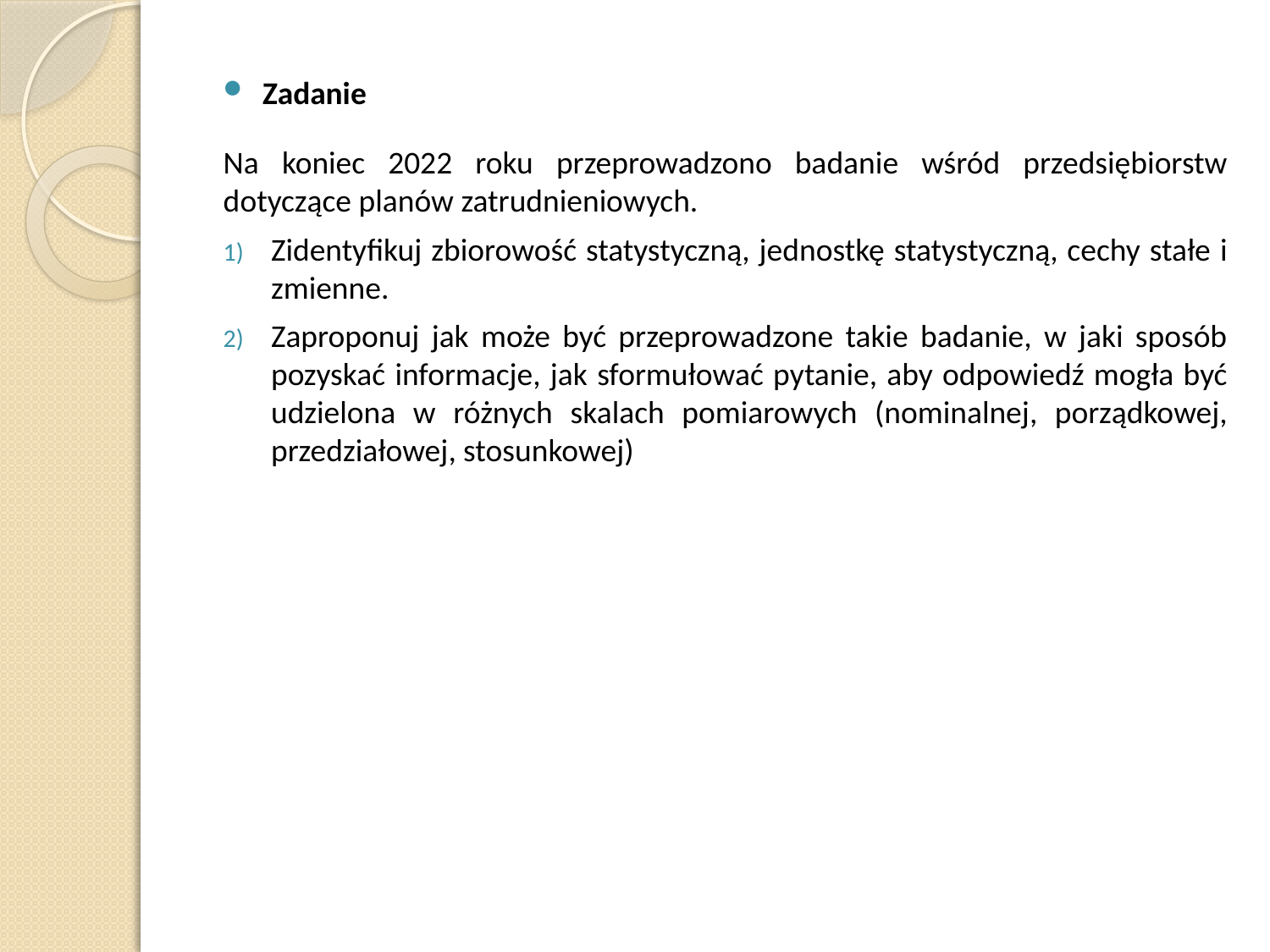

Zadanie

Na koniec 2022 roku przeprowadzono badanie wśród przedsiębiorstw dotyczące planów zatrudnieniowych.
Zidentyfikuj zbiorowość statystyczną, jednostkę statystyczną, cechy stałe i zmienne.
Zaproponuj jak może być przeprowadzone takie badanie, w jaki sposób pozyskać informacje, jak sformułować pytanie, aby odpowiedź mogła być udzielona w różnych skalach pomiarowych (nominalnej, porządkowej, przedziałowej, stosunkowej)